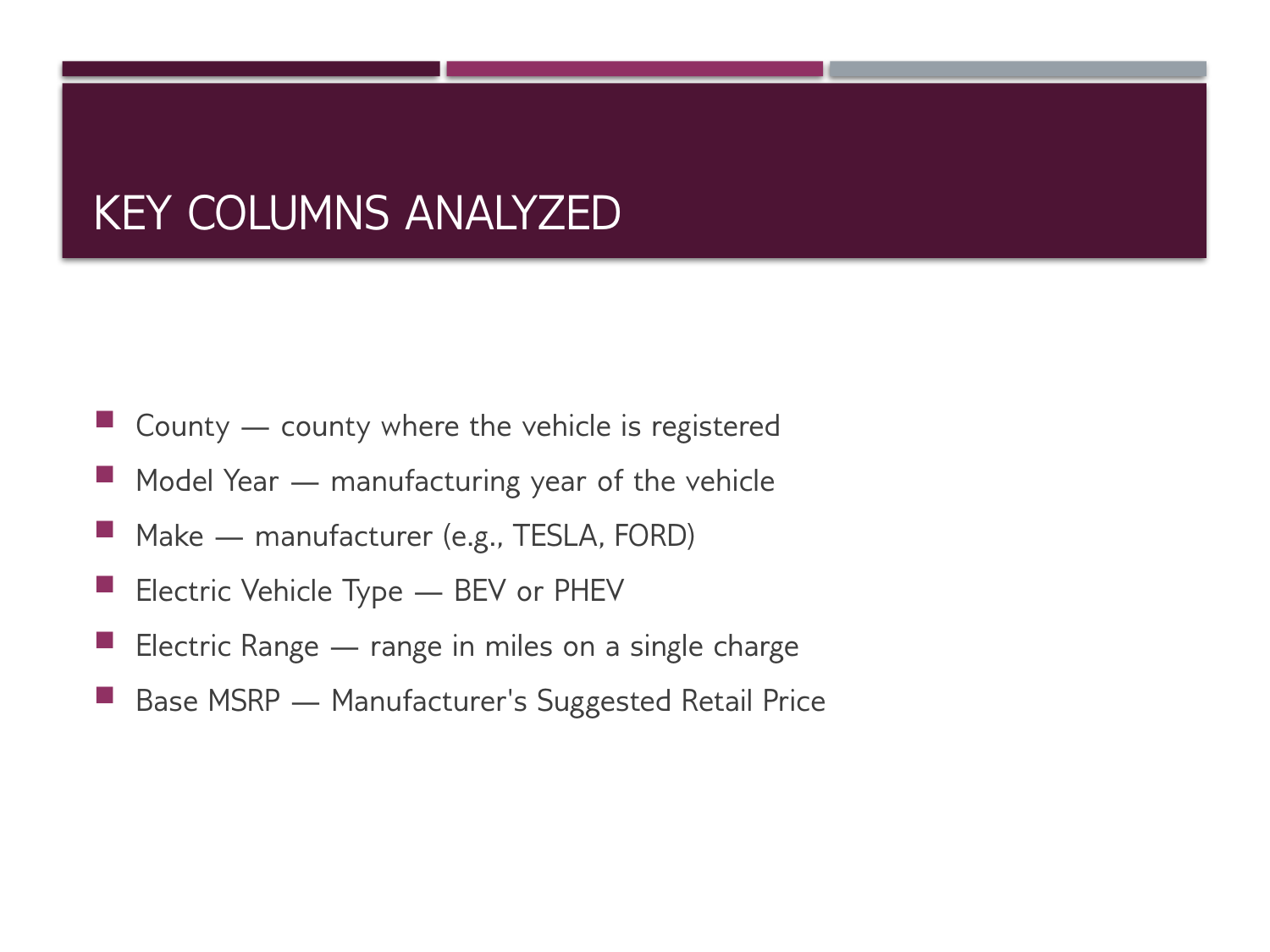

# Key Columns Analyzed
County — county where the vehicle is registered
Model Year — manufacturing year of the vehicle
Make — manufacturer (e.g., TESLA, FORD)
Electric Vehicle Type — BEV or PHEV
Electric Range — range in miles on a single charge
Base MSRP — Manufacturer's Suggested Retail Price